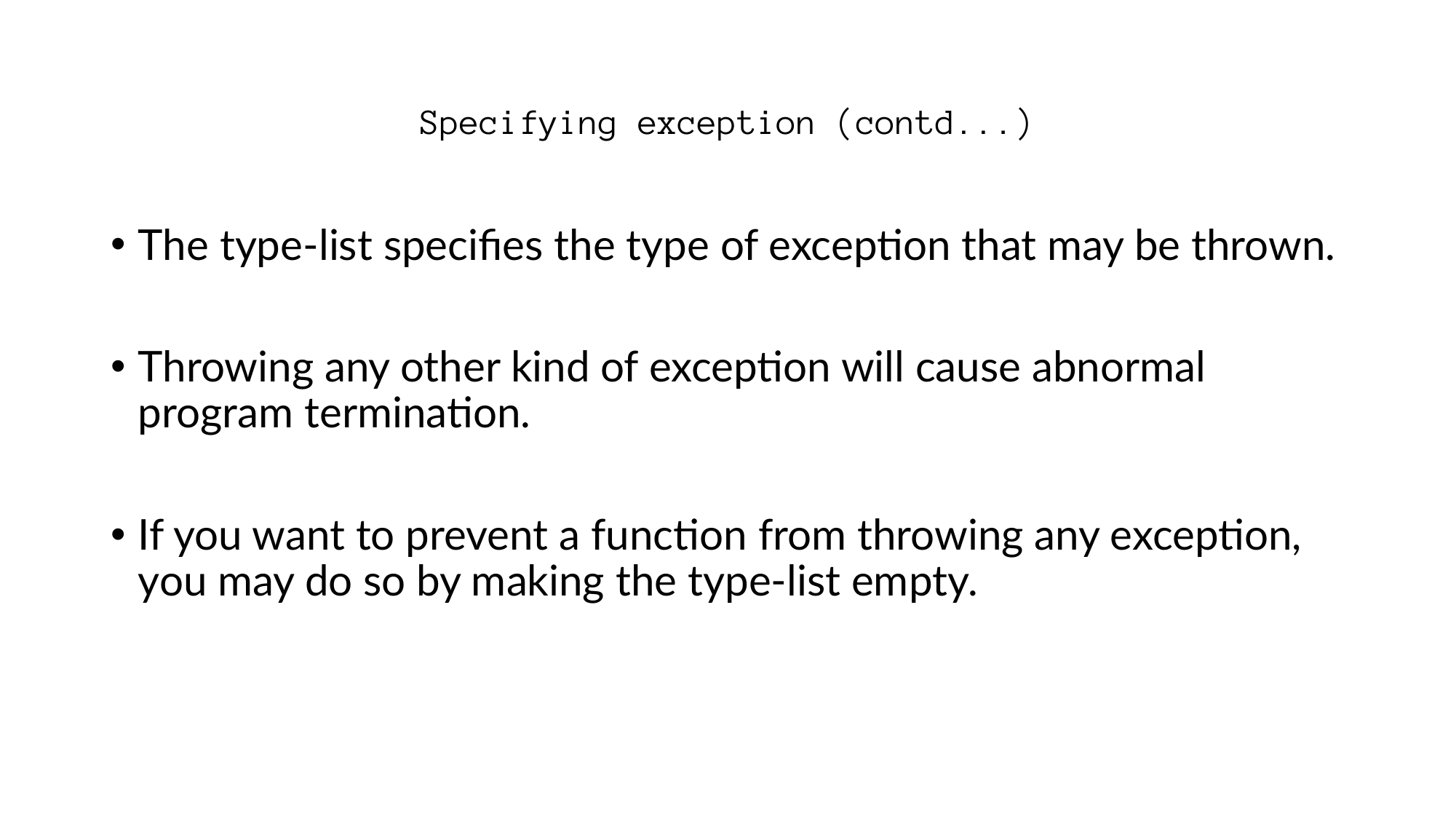

# Specifying exception (contd...)
The type-list specifies the type of exception that may be thrown.

Throwing any other kind of exception will cause abnormal program termination.

If you want to prevent a function from throwing any exception, you may do so by making the type-list empty.